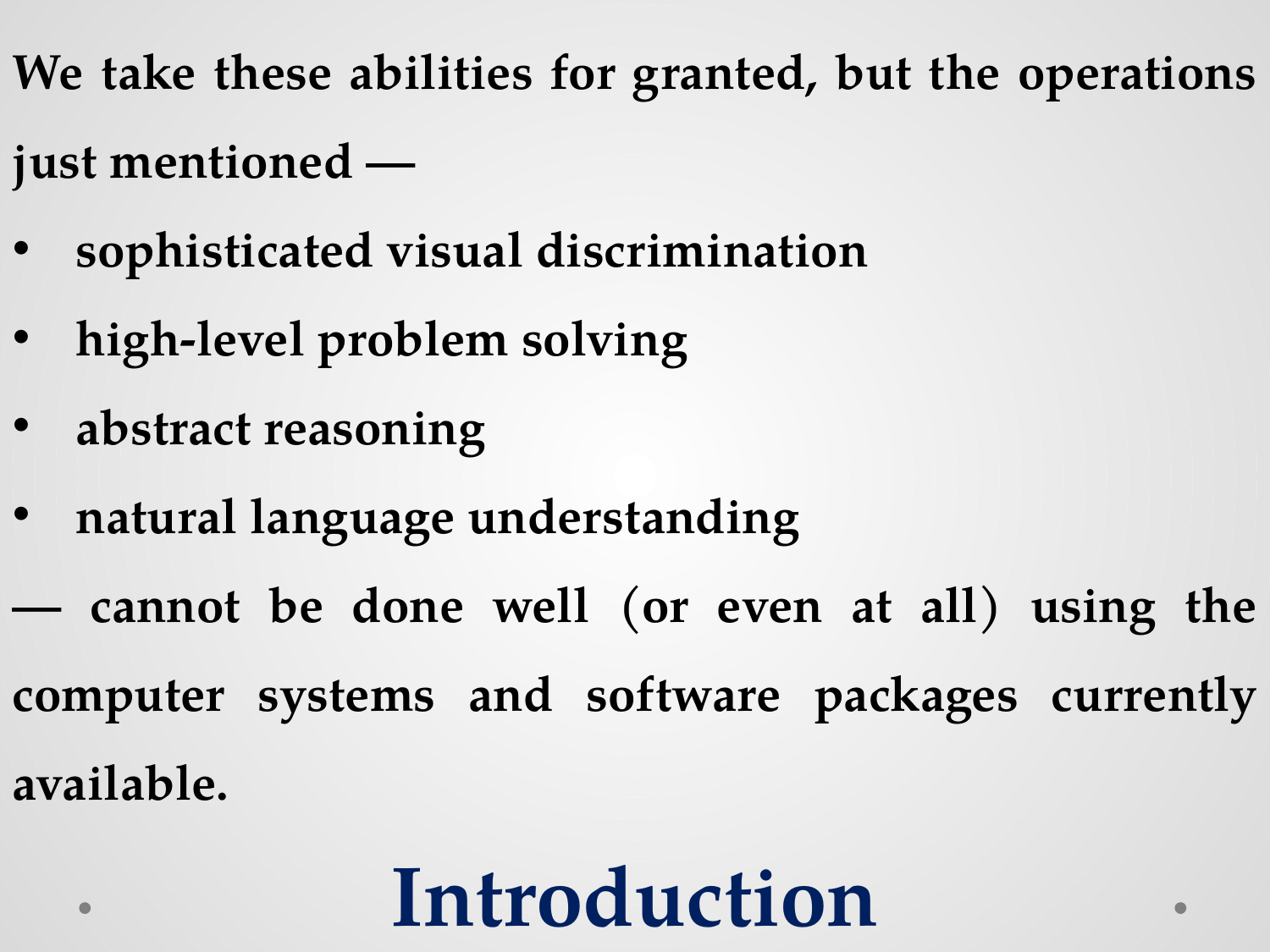

We take these abilities for granted, but the operations just mentioned —
sophisticated visual discrimination
high-level problem solving
abstract reasoning
natural language understanding
— cannot be done well (or even at all) using the computer systems and software packages currently available.
Introduction